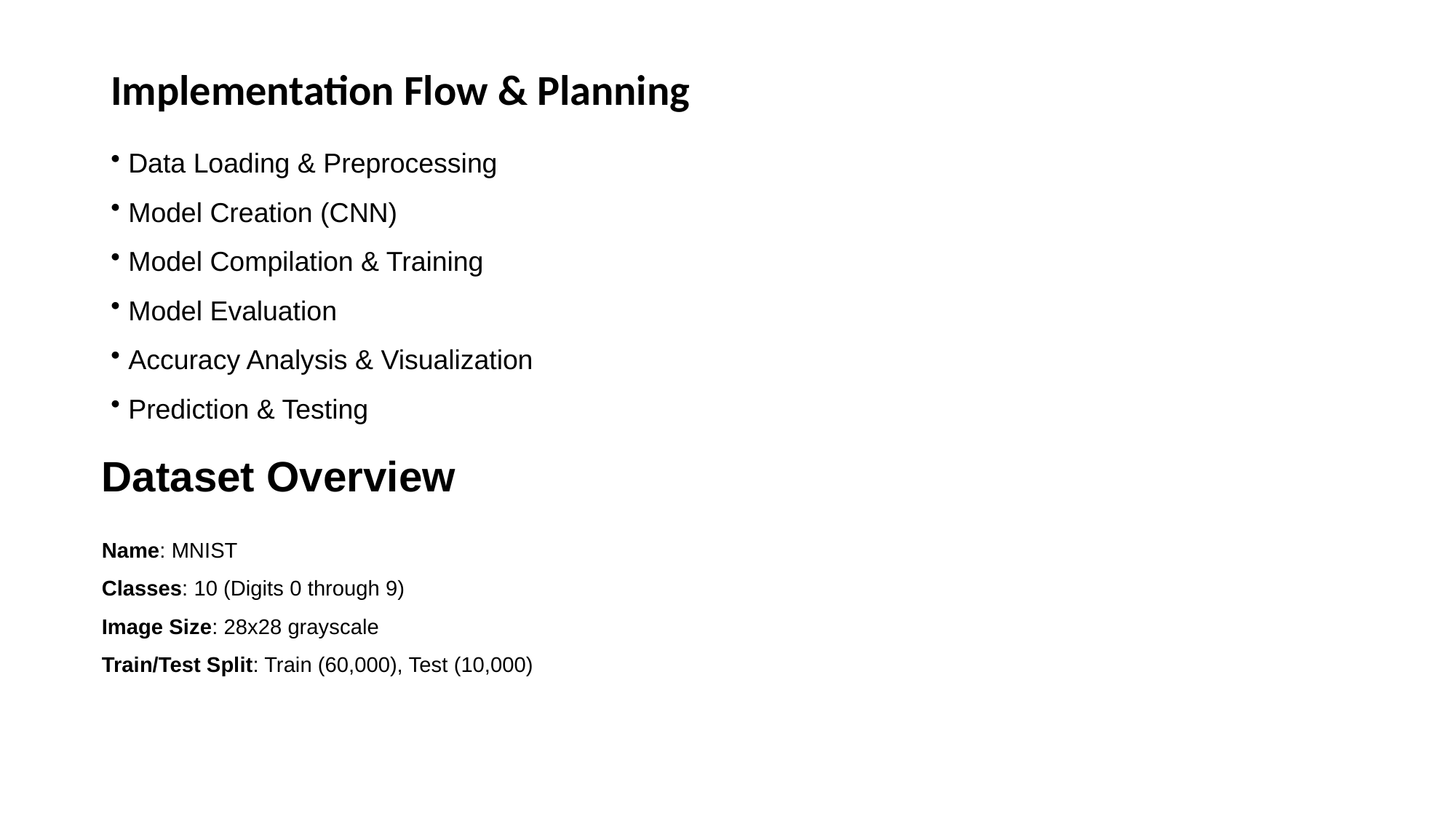

# Implementation Flow & Planning
 Data Loading & Preprocessing
 Model Creation (CNN)
 Model Compilation & Training
 Model Evaluation
 Accuracy Analysis & Visualization
 Prediction & Testing
Dataset Overview
Name: MNIST
Classes: 10 (Digits 0 through 9)
Image Size: 28x28 grayscale
Train/Test Split: Train (60,000), Test (10,000)